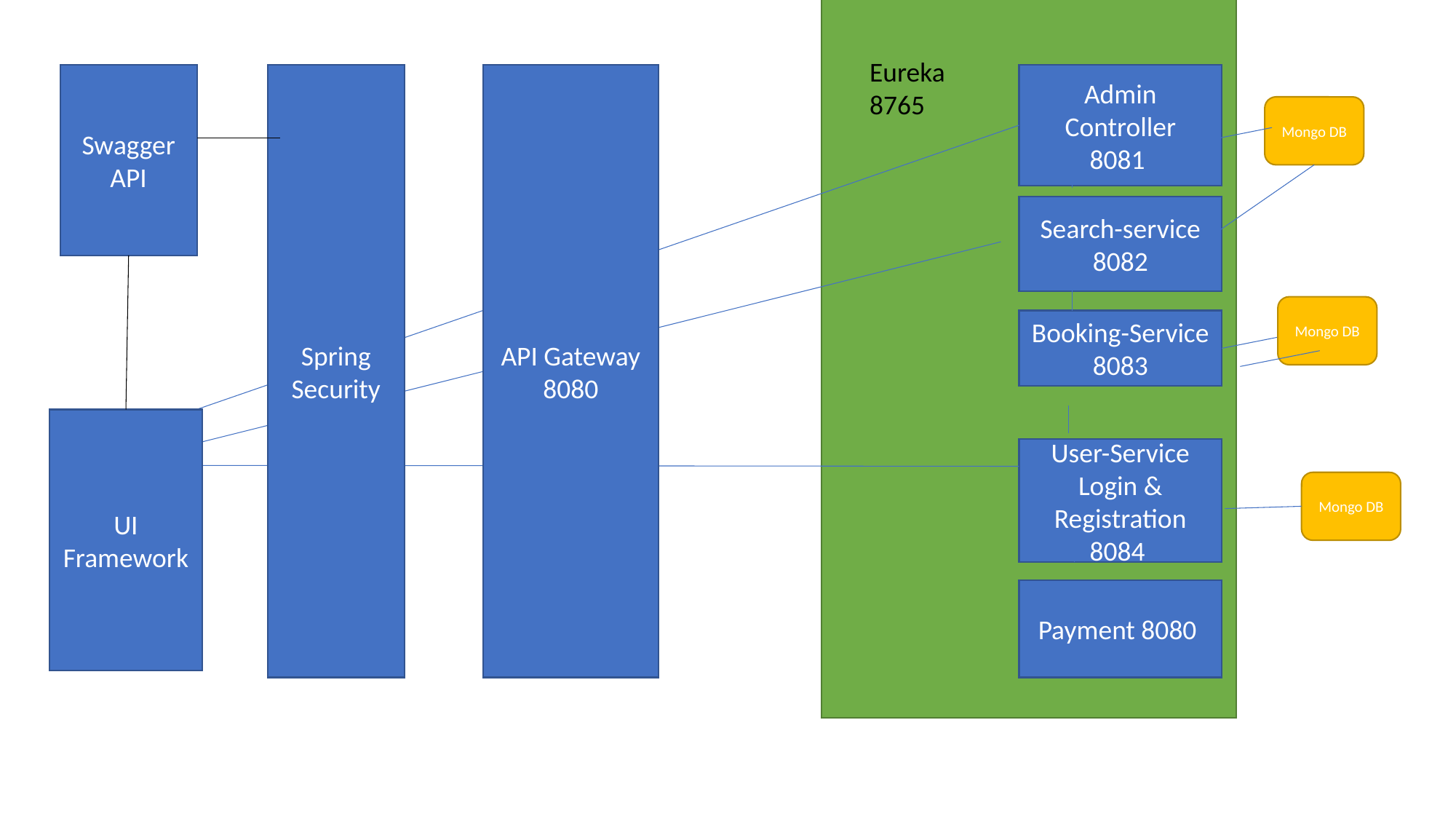

Eureka 8765
Swagger API
Spring Security
API Gateway 8080
Admin Controller
8081
Mongo DB
Search-service 8082
Mongo DB
Booking-Service 8083
UI Framework
User-Service Login & Registration 8084
Mongo DB
Payment 8080